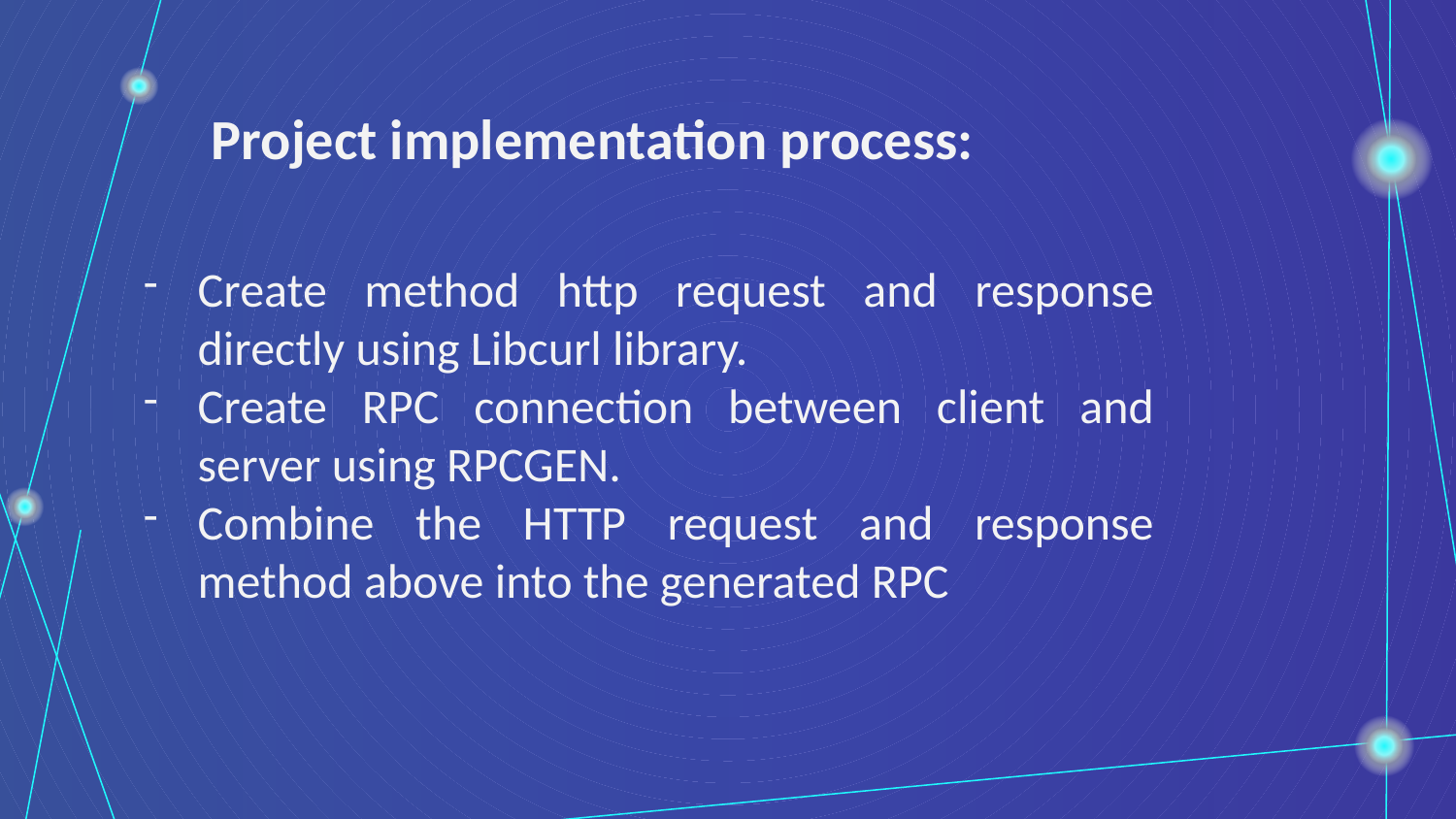

Project implementation process:
Create method http request and response directly using Libcurl library.
Create RPC connection between client and server using RPCGEN.
Combine the HTTP request and response method above into the generated RPC